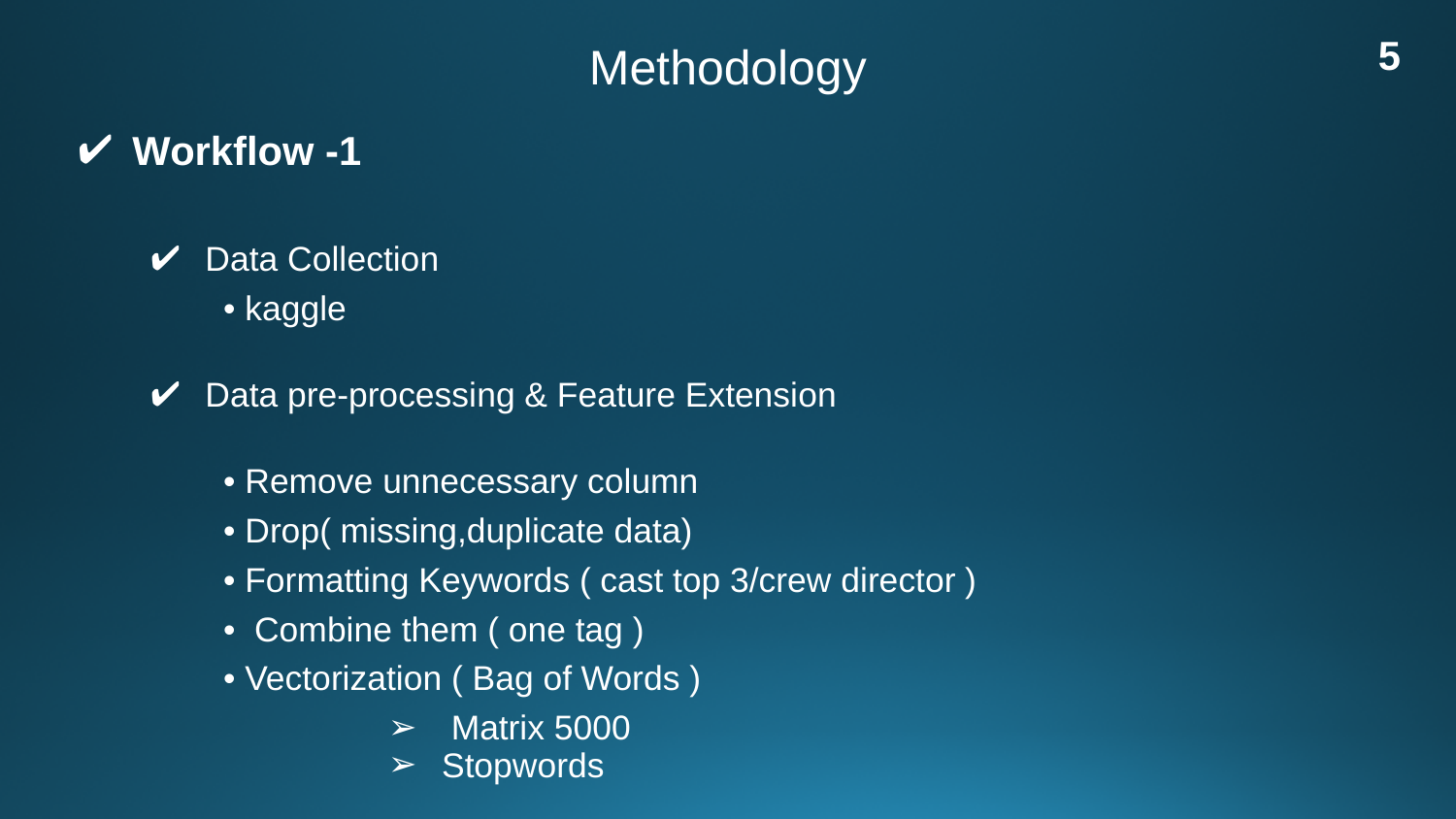

5
# Methodology
Workflow -1

Data Collection
• kaggle

Data pre-processing & Feature Extension

• Remove unnecessary column
• Drop( missing,duplicate data)
• Formatting Keywords ( cast top 3/crew director )
•  Combine them ( one tag )
• Vectorization ( Bag of Words )
 Matrix 5000
Stopwords